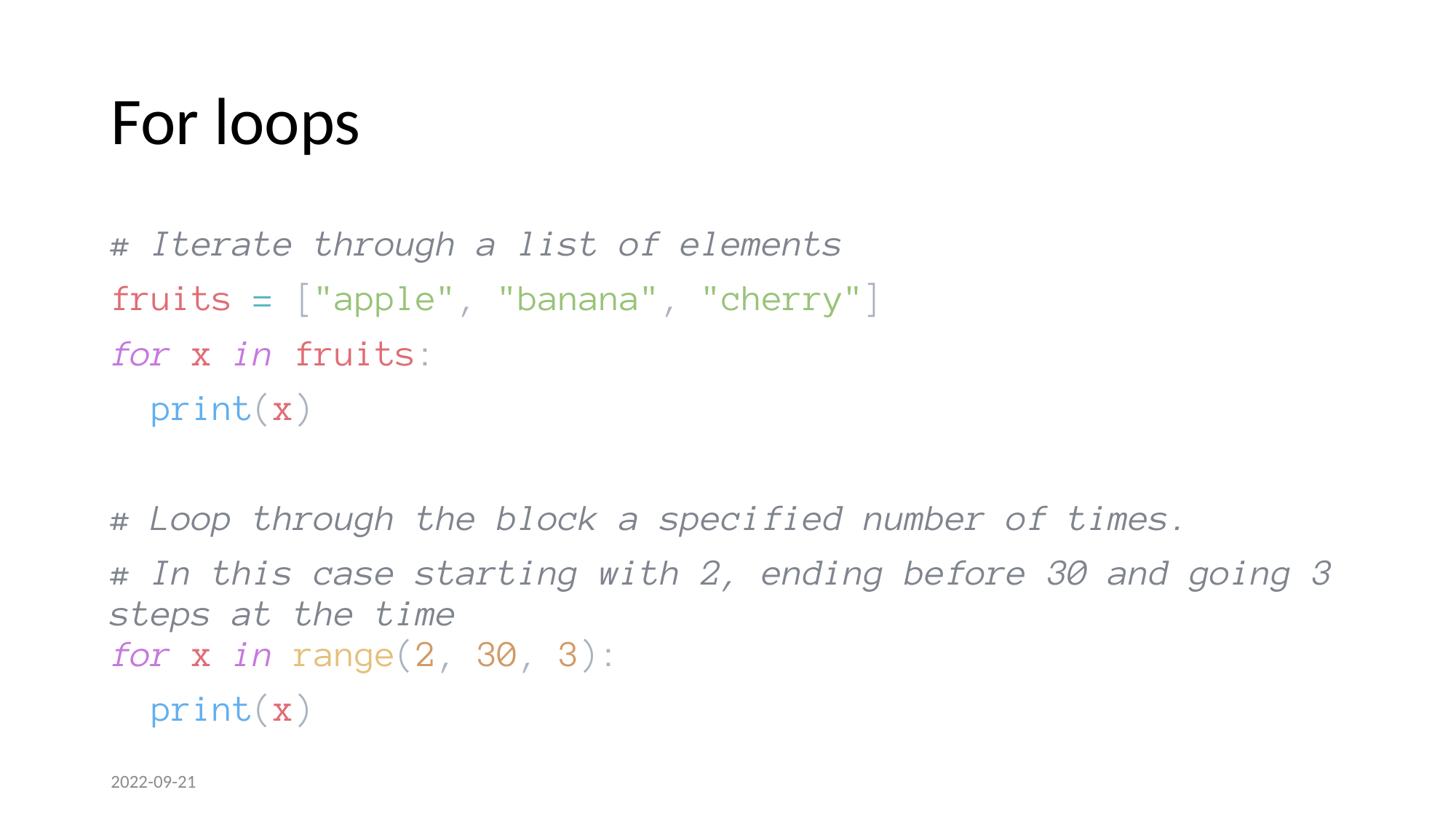

# For loops
# Iterate through a list of elements
fruits = ["apple", "banana", "cherry"]
for x in fruits:
  print(x)

# Loop through the block a specified number of times.
# In this case starting with 2, ending before 30 and going 3 steps at the time for x in range(2, 30, 3):
  print(x)

2022-09-21